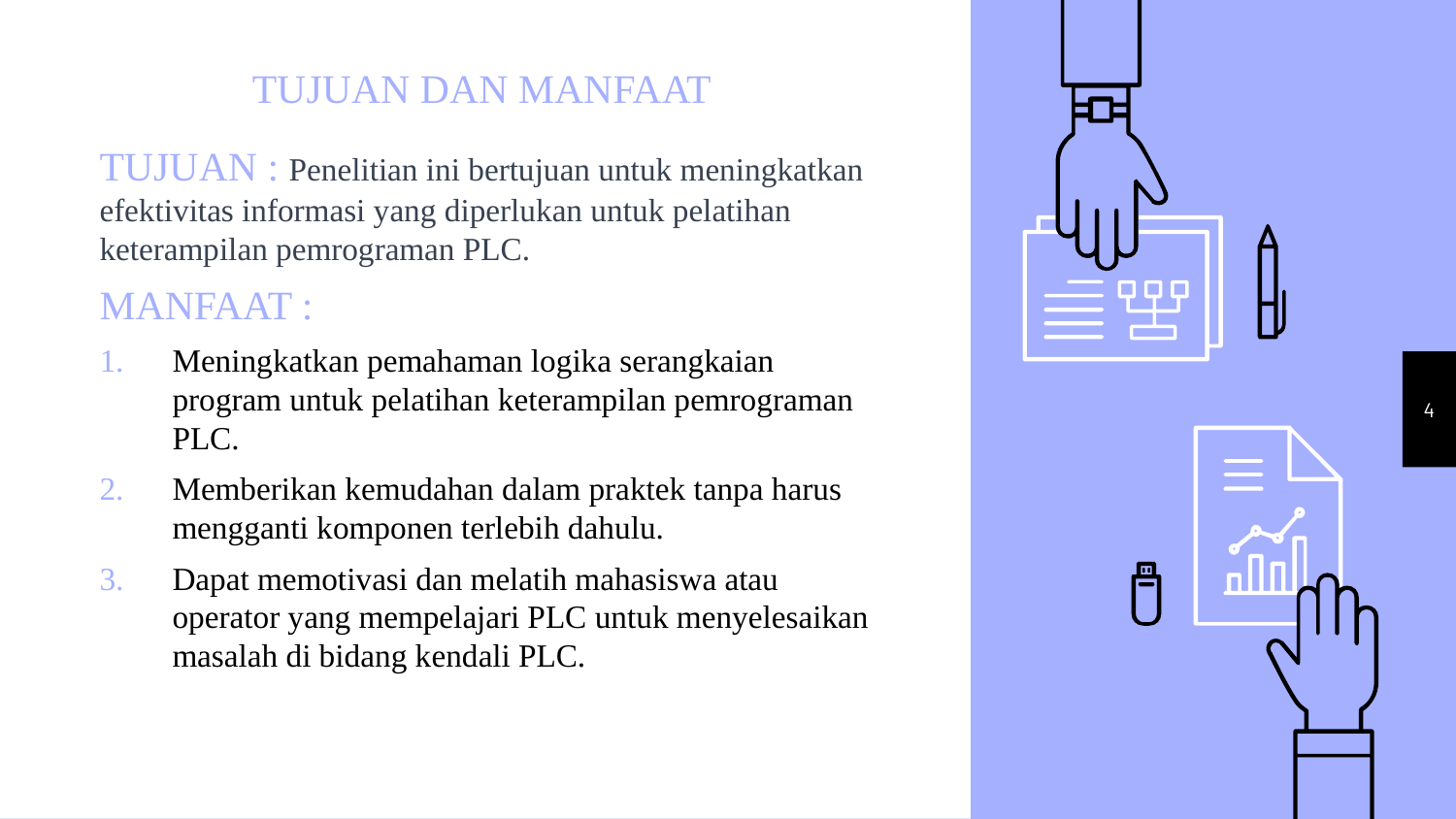

# TUJUAN DAN MANFAAT
TUJUAN : Penelitian ini bertujuan untuk meningkatkan efektivitas informasi yang diperlukan untuk pelatihan keterampilan pemrograman PLC.
MANFAAT :
Meningkatkan pemahaman logika serangkaian program untuk pelatihan keterampilan pemrograman PLC.
Memberikan kemudahan dalam praktek tanpa harus mengganti komponen terlebih dahulu.
Dapat memotivasi dan melatih mahasiswa atau operator yang mempelajari PLC untuk menyelesaikan masalah di bidang kendali PLC.
4